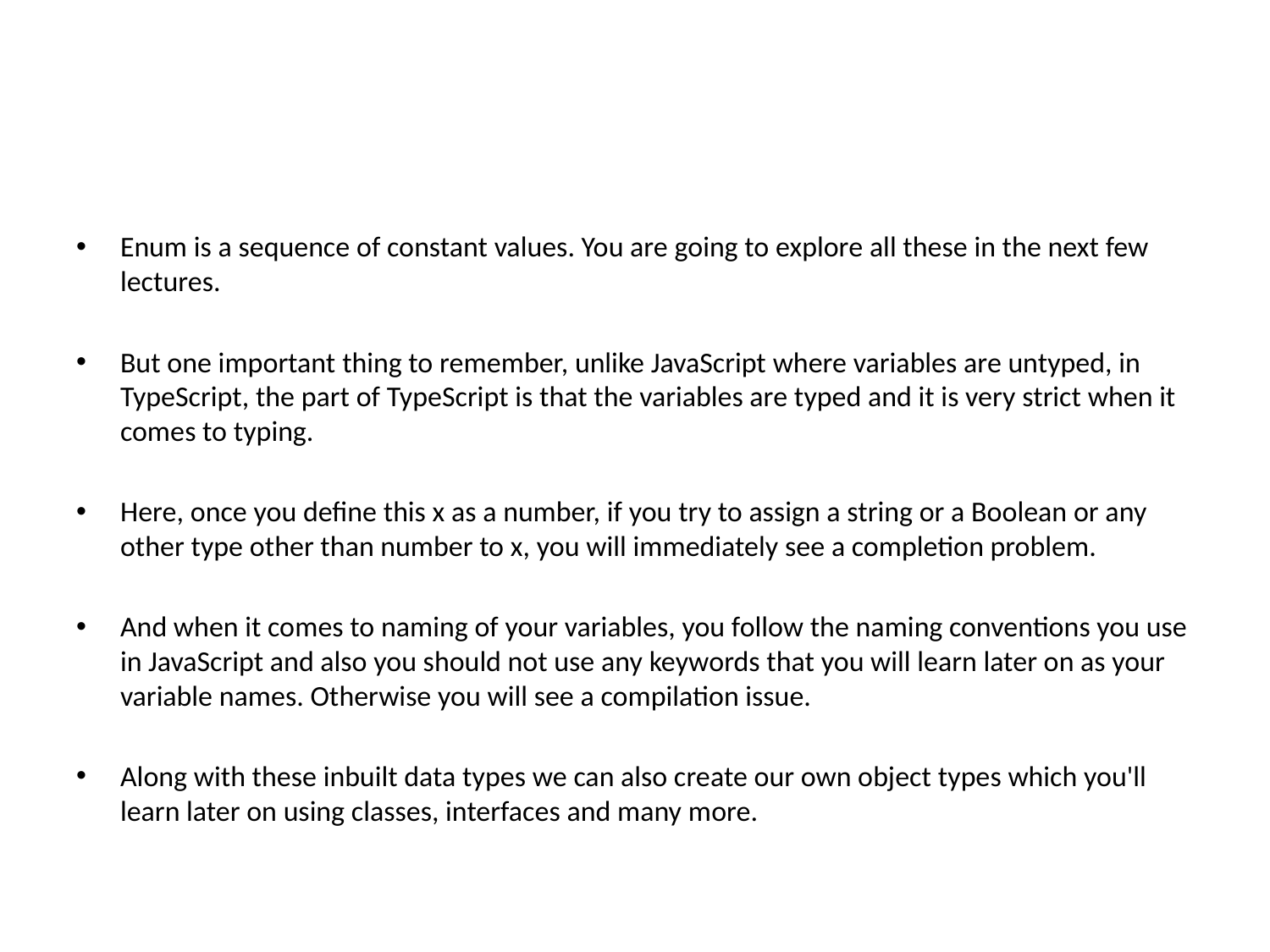

#
Enum is a sequence of constant values. You are going to explore all these in the next few lectures.

But one important thing to remember, unlike JavaScript where variables are untyped, in TypeScript, the part of TypeScript is that the variables are typed and it is very strict when it comes to typing.

Here, once you define this x as a number, if you try to assign a string or a Boolean or any other type other than number to x, you will immediately see a completion problem.

And when it comes to naming of your variables, you follow the naming conventions you use in JavaScript and also you should not use any keywords that you will learn later on as your variable names. Otherwise you will see a compilation issue.

Along with these inbuilt data types we can also create our own object types which you'll learn later on using classes, interfaces and many more.